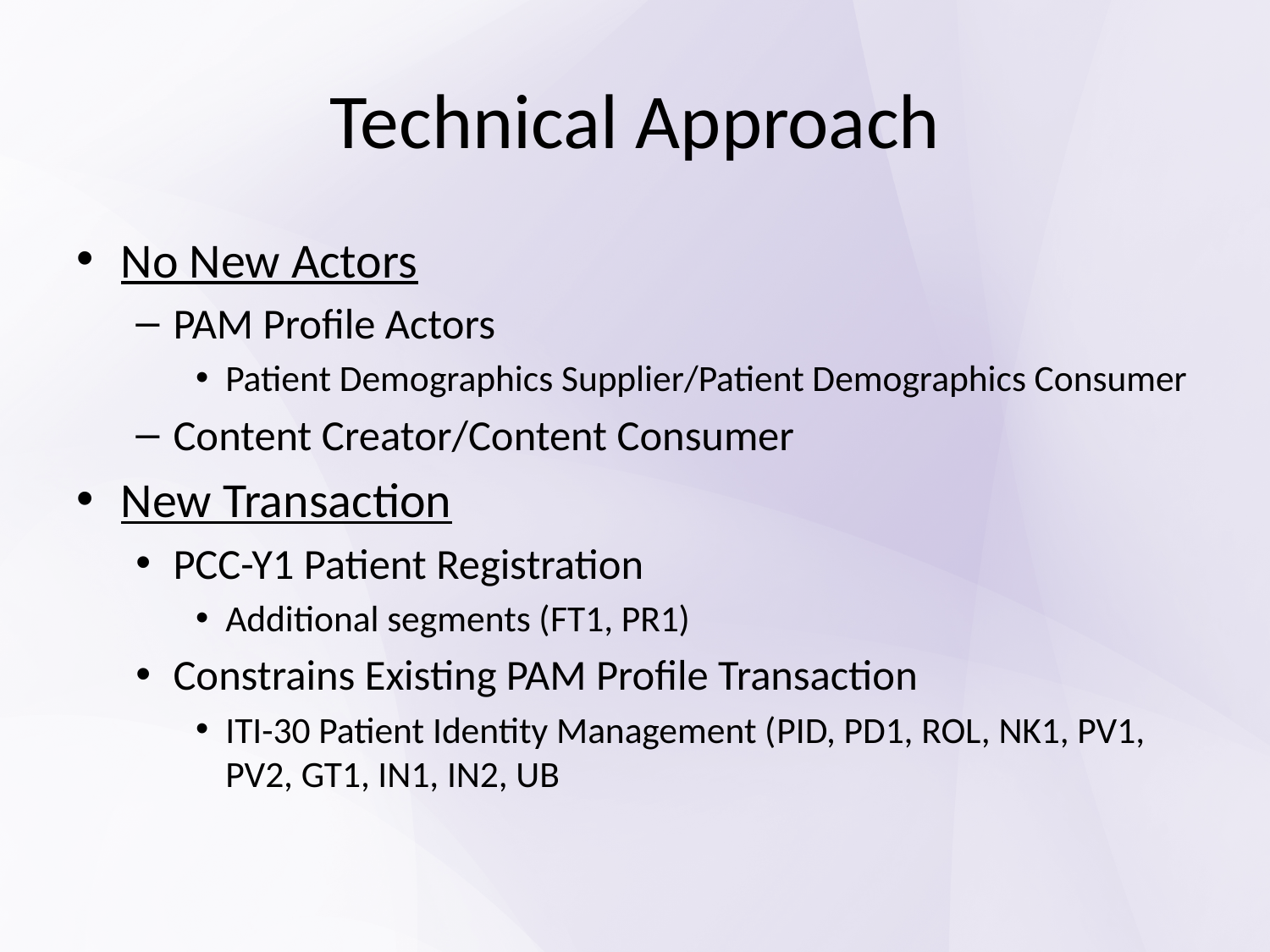

# Technical Approach
No New Actors
PAM Profile Actors
Patient Demographics Supplier/Patient Demographics Consumer
Content Creator/Content Consumer
New Transaction
PCC-Y1 Patient Registration
Additional segments (FT1, PR1)
Constrains Existing PAM Profile Transaction
ITI-30 Patient Identity Management (PID, PD1, ROL, NK1, PV1, PV2, GT1, IN1, IN2, UB